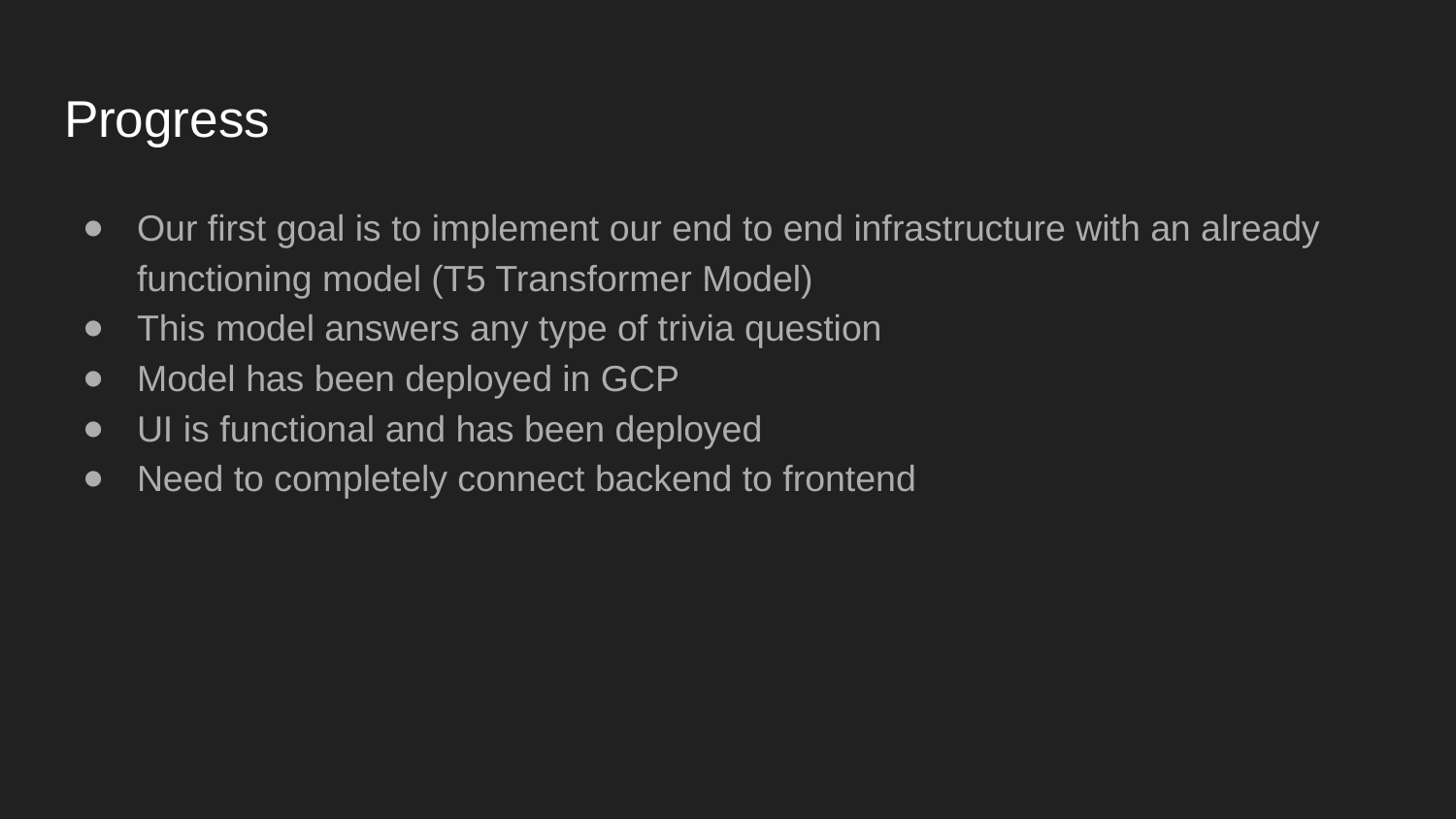

# Progress
Our first goal is to implement our end to end infrastructure with an already functioning model (T5 Transformer Model)
This model answers any type of trivia question
Model has been deployed in GCP
UI is functional and has been deployed
Need to completely connect backend to frontend